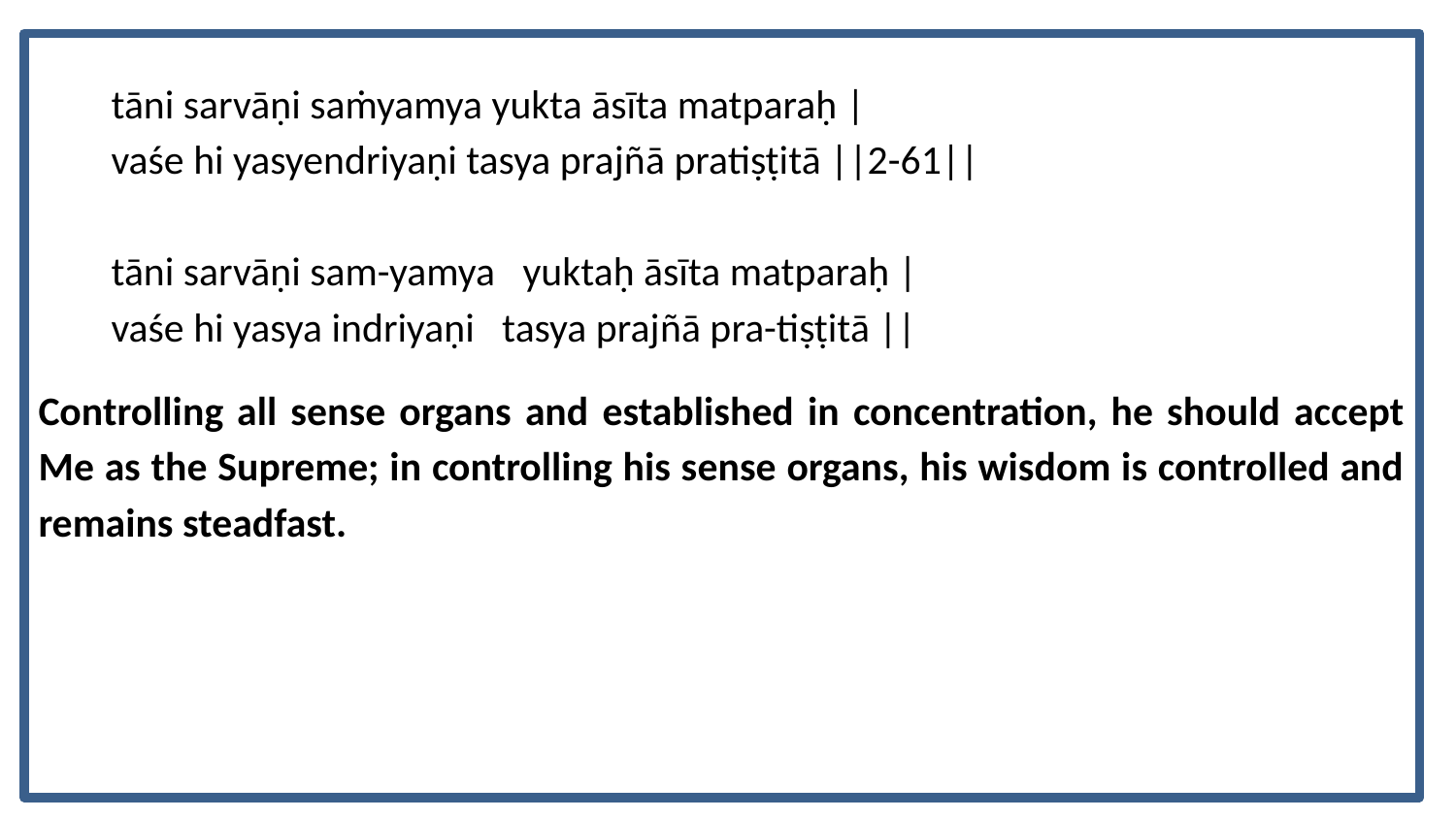

tāni sarvāṇi saṁyamya yukta āsīta matparaḥ |
vaśe hi yasyendriyaṇi tasya prajñā pratiṣṭitā ||2-61||

tāni sarvāṇi sam-yamya   yuktaḥ āsīta matparaḥ |
vaśe hi yasya indriyaṇi   tasya prajñā pra-tiṣṭitā ||

Controlling all sense organs and established in concentration, he should accept Me as the Supreme; in controlling his sense organs, his wisdom is controlled and remains steadfast.